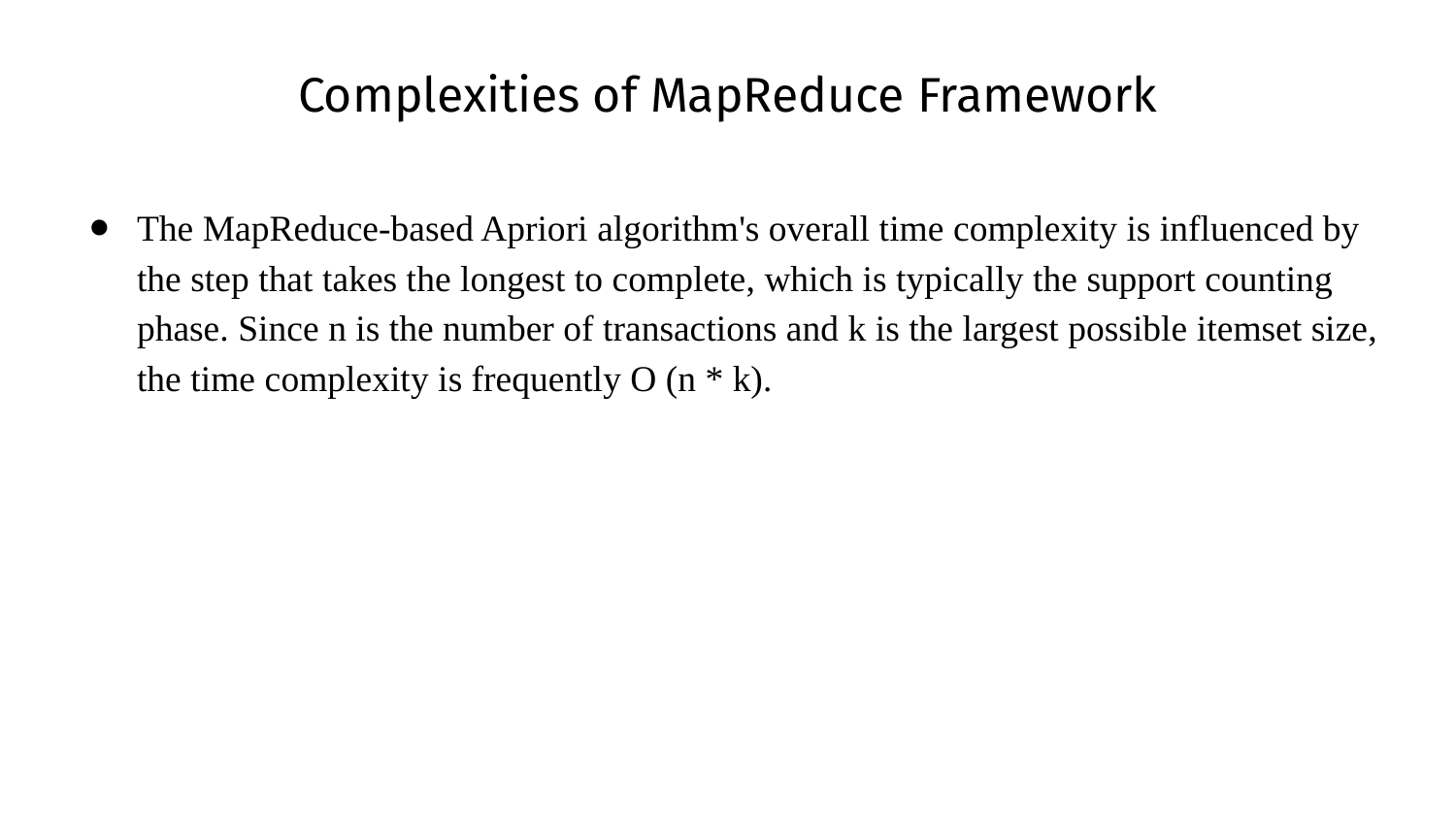

# Complexities of MapReduce Framework
The MapReduce-based Apriori algorithm's overall time complexity is influenced by the step that takes the longest to complete, which is typically the support counting phase. Since n is the number of transactions and k is the largest possible itemset size, the time complexity is frequently O (n * k).